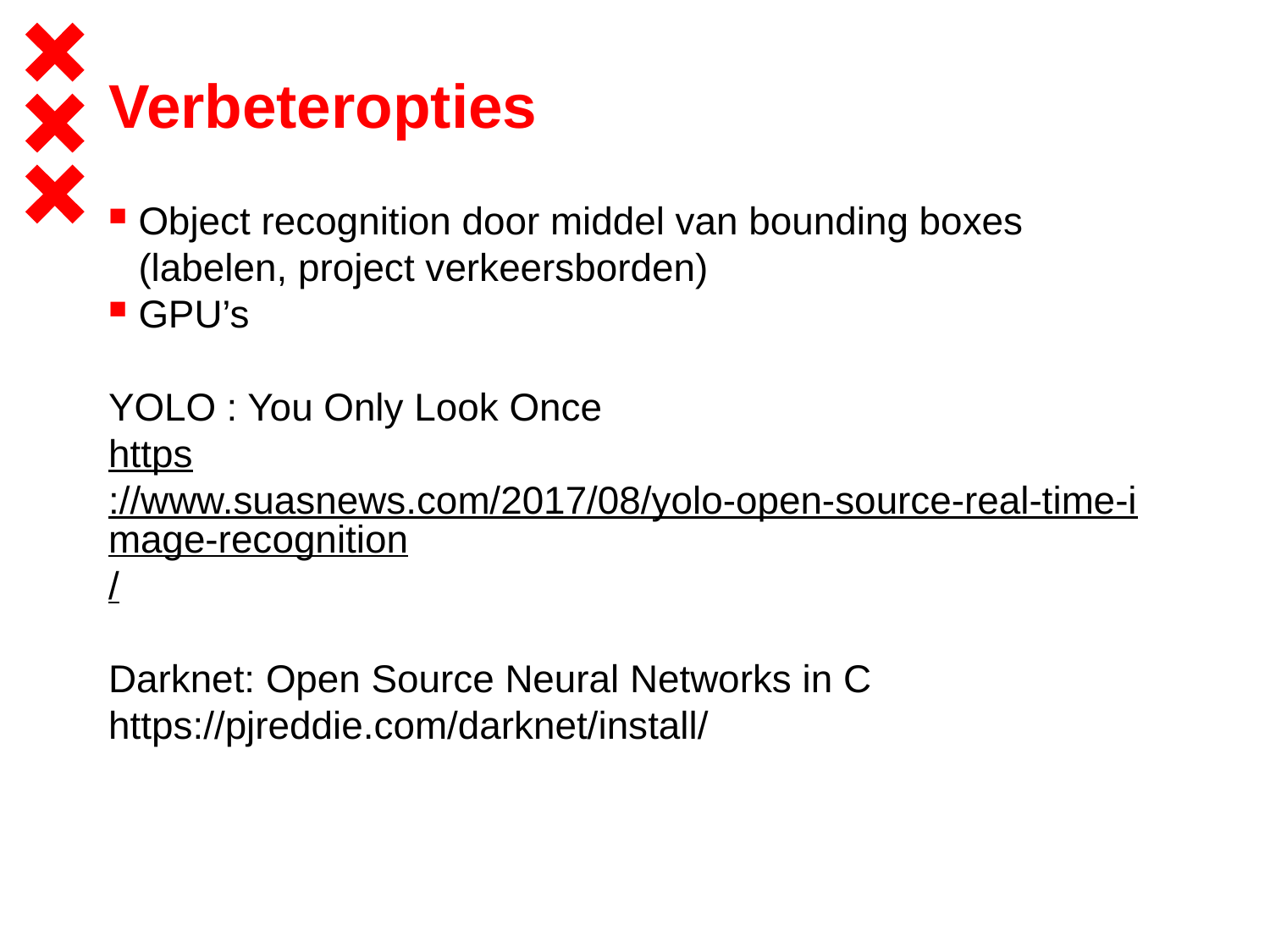

# Verbeteropties
Object recognition door middel van bounding boxes (labelen, project verkeersborden)
GPU’s

YOLO : You Only Look Once
https://www.suasnews.com/2017/08/yolo-open-source-real-time-image-recognition/

Darknet: Open Source Neural Networks in C
https://pjreddie.com/darknet/install/